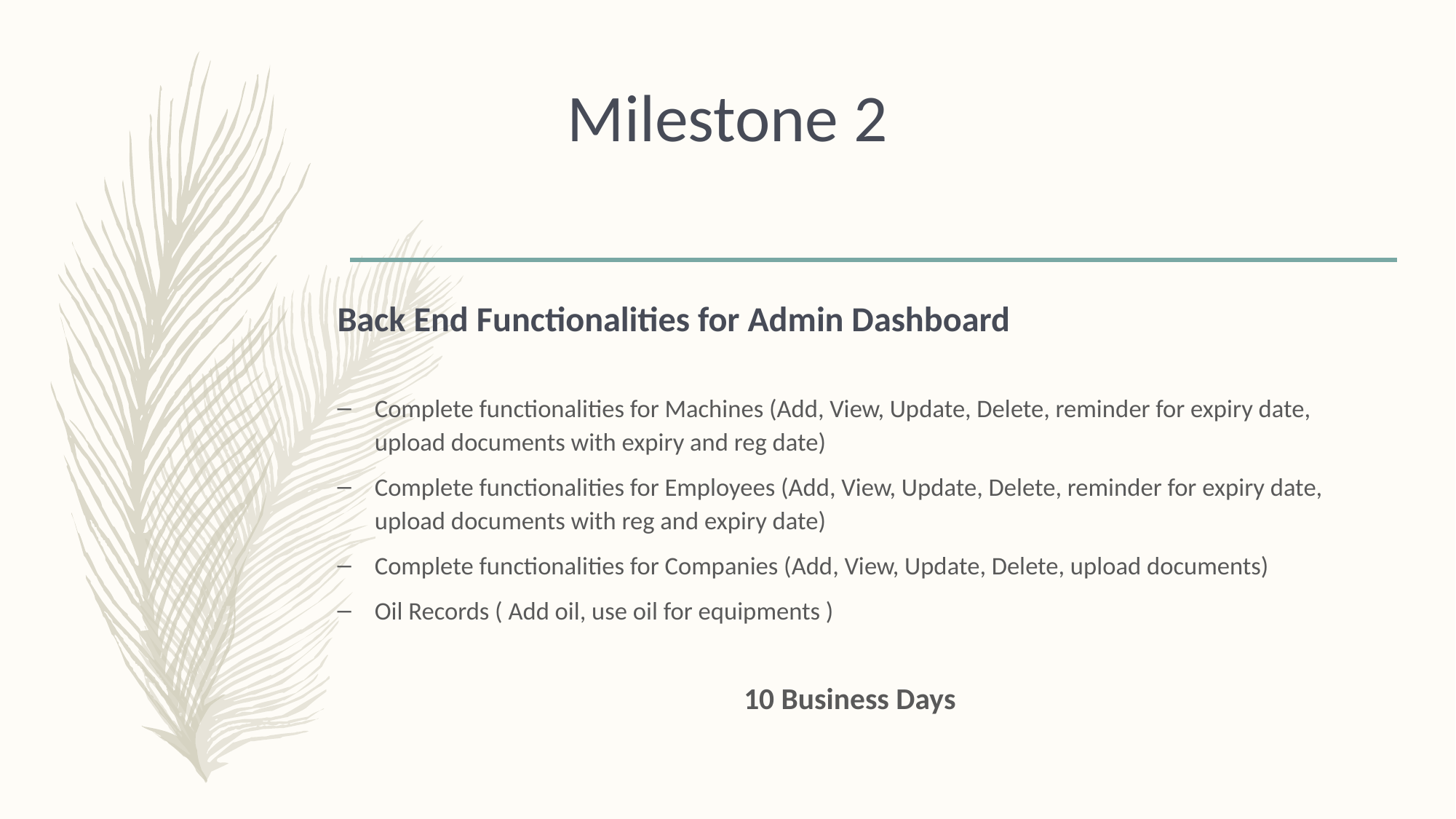

# Milestone 2
Back End Functionalities for Admin Dashboard

Complete functionalities for Machines (Add, View, Update, Delete, reminder for expiry date, upload documents with expiry and reg date)
Complete functionalities for Employees (Add, View, Update, Delete, reminder for expiry date, upload documents with reg and expiry date)
Complete functionalities for Companies (Add, View, Update, Delete, upload documents)
Oil Records ( Add oil, use oil for equipments )

10 Business Days